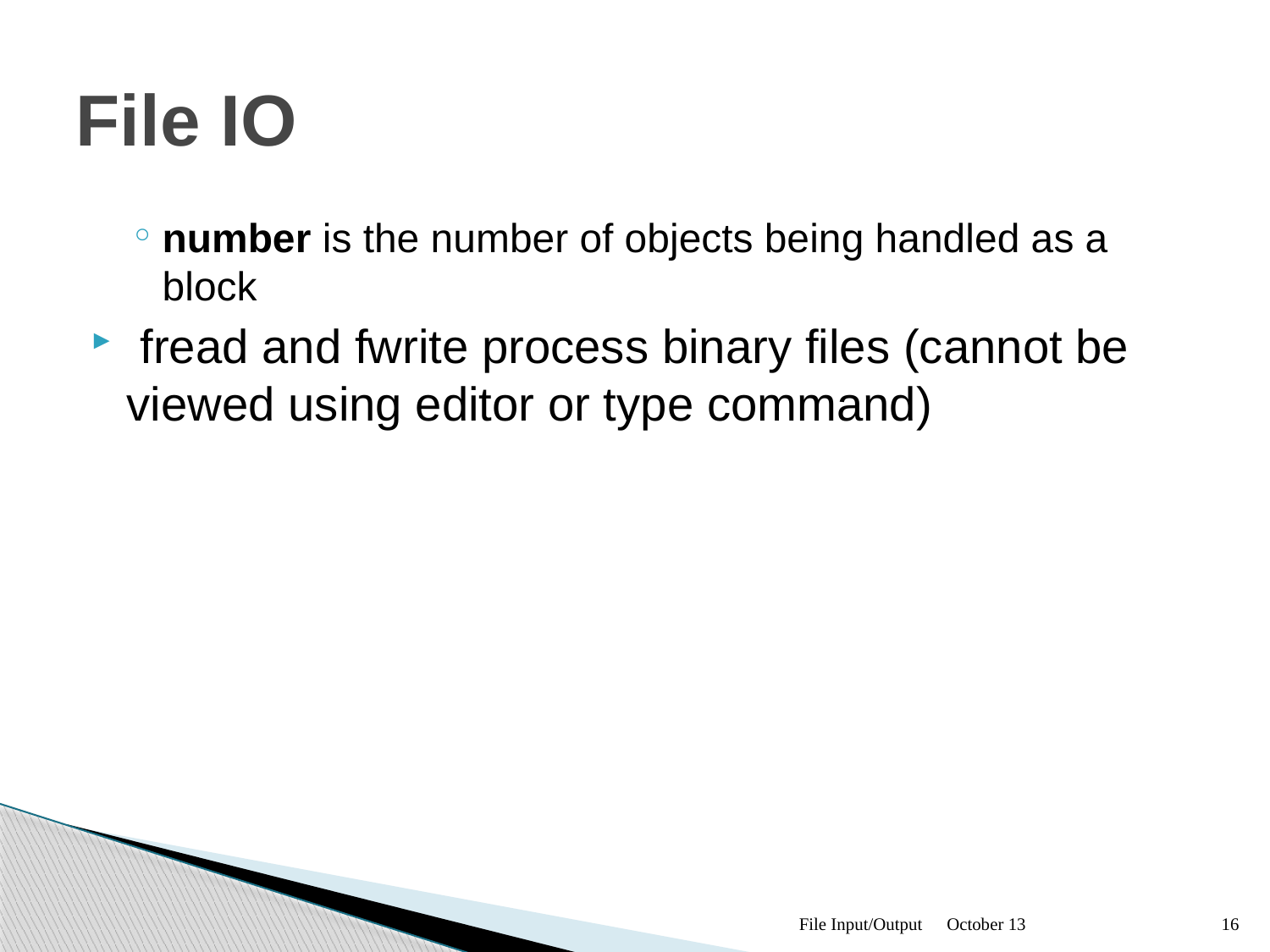

# File IO
number is the number of objects being handled as a block
 fread and fwrite process binary files (cannot be viewed using editor or type command)
File Input/Output
October 13
16